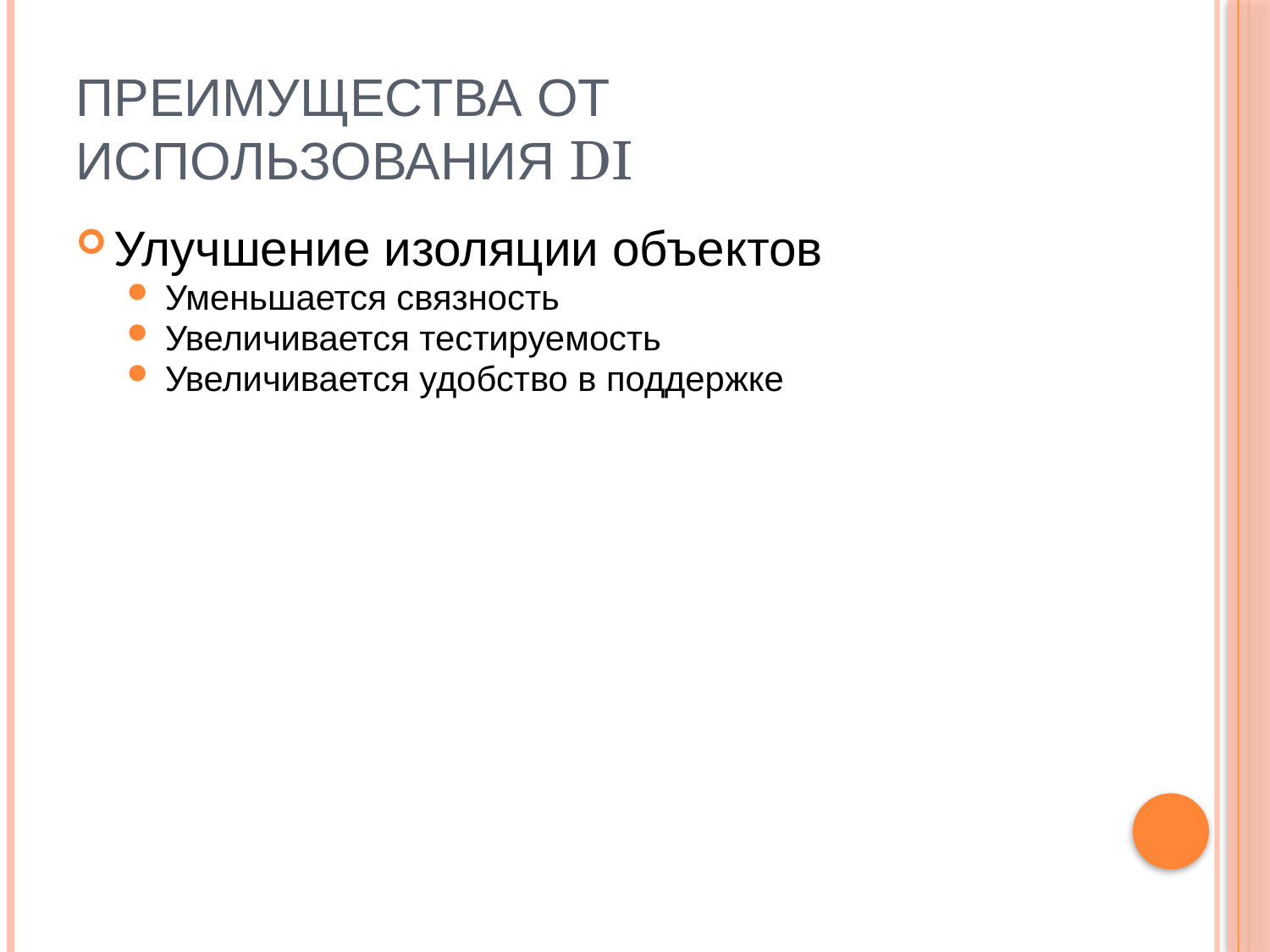

# Преимущества от использования DI
Улучшение изоляции объектов
Уменьшается связность
Увеличивается тестируемость
Увеличивается удобство в поддержке